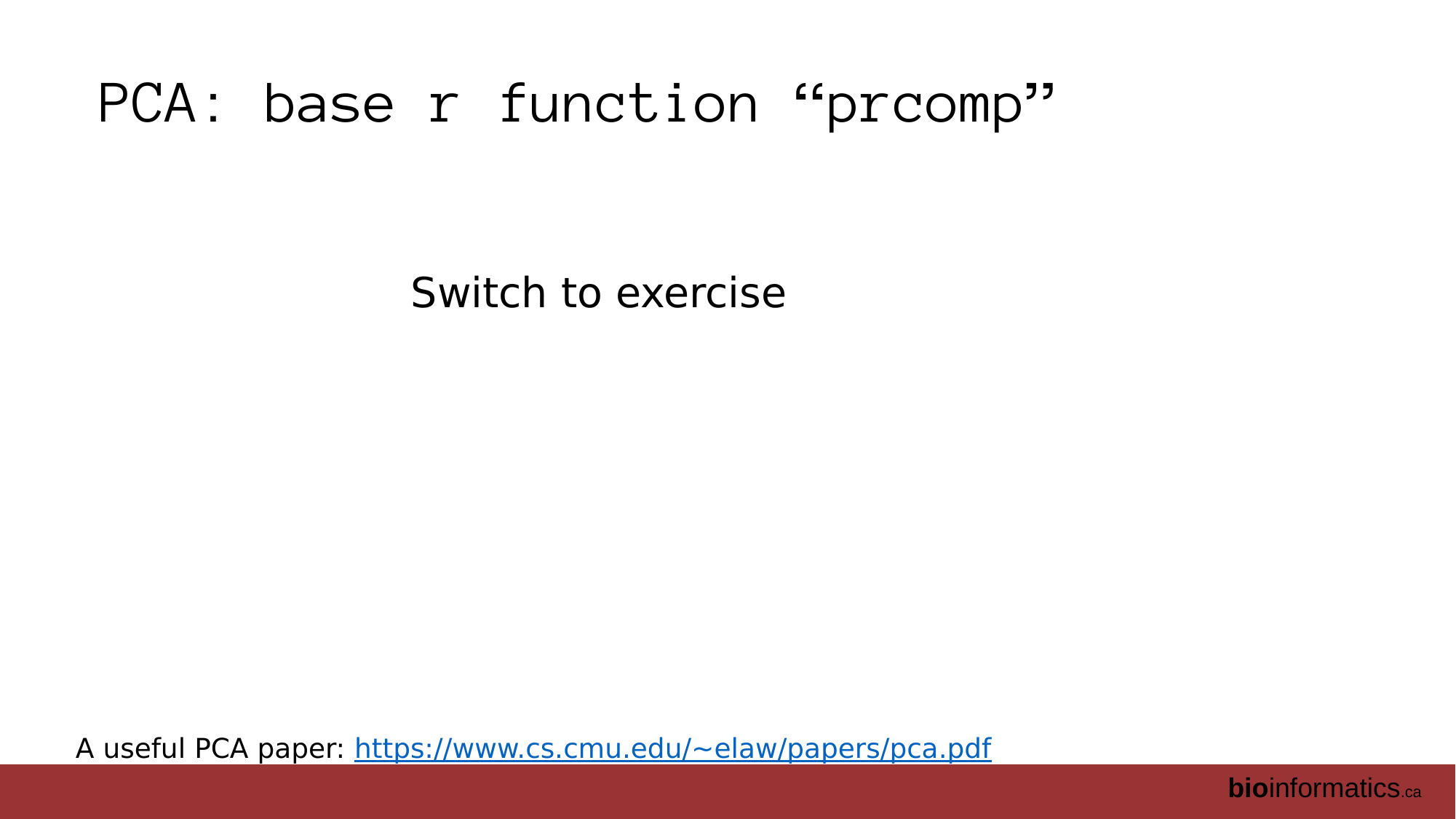

# PCA: base r function “prcomp”
Switch to exercise
A useful PCA paper: https://www.cs.cmu.edu/~elaw/papers/pca.pdf